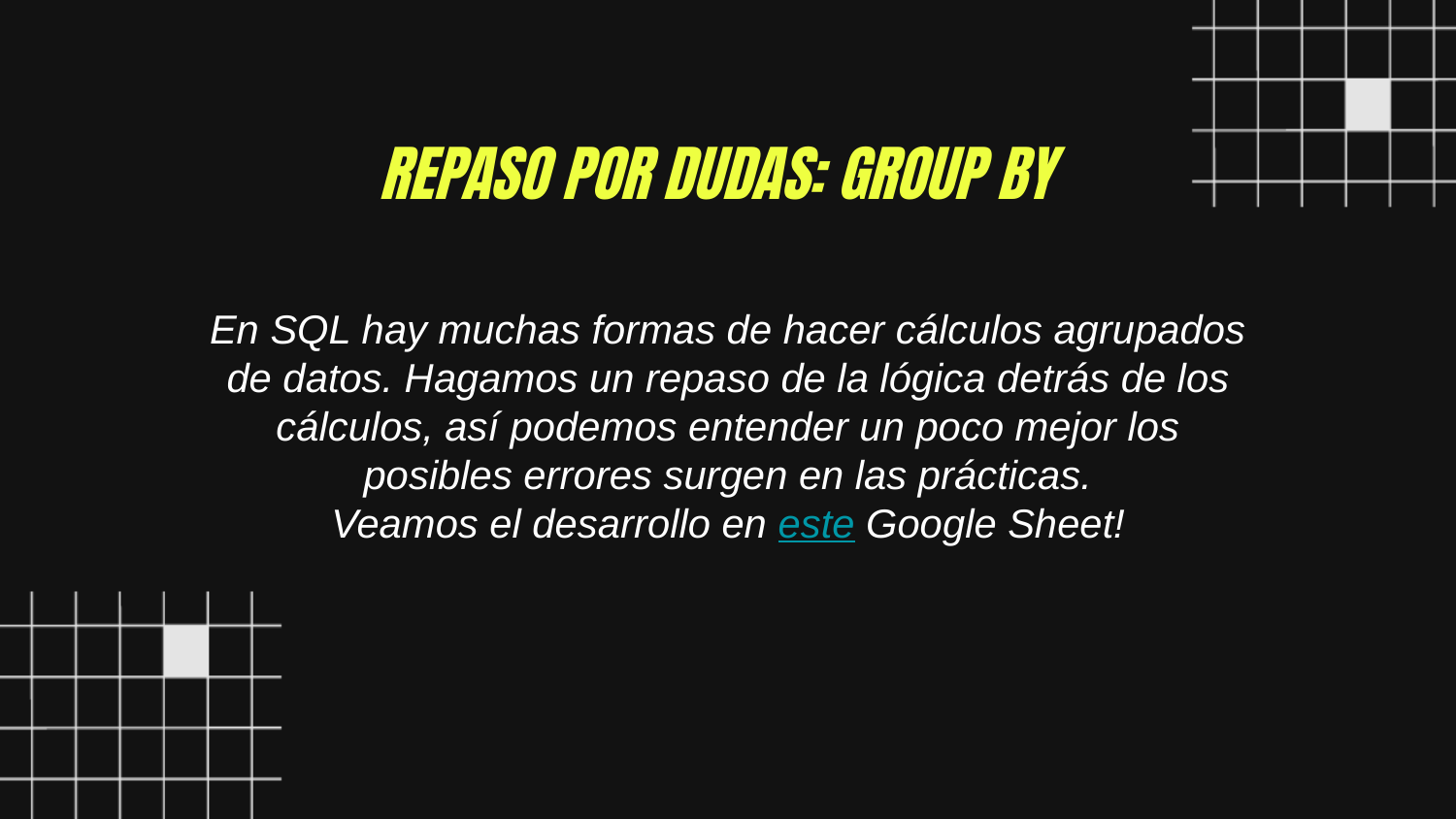

REPASO POR DUDAS: GROUP BY
En SQL hay muchas formas de hacer cálculos agrupados de datos. Hagamos un repaso de la lógica detrás de los cálculos, así podemos entender un poco mejor los posibles errores surgen en las prácticas.
Veamos el desarrollo en este Google Sheet!